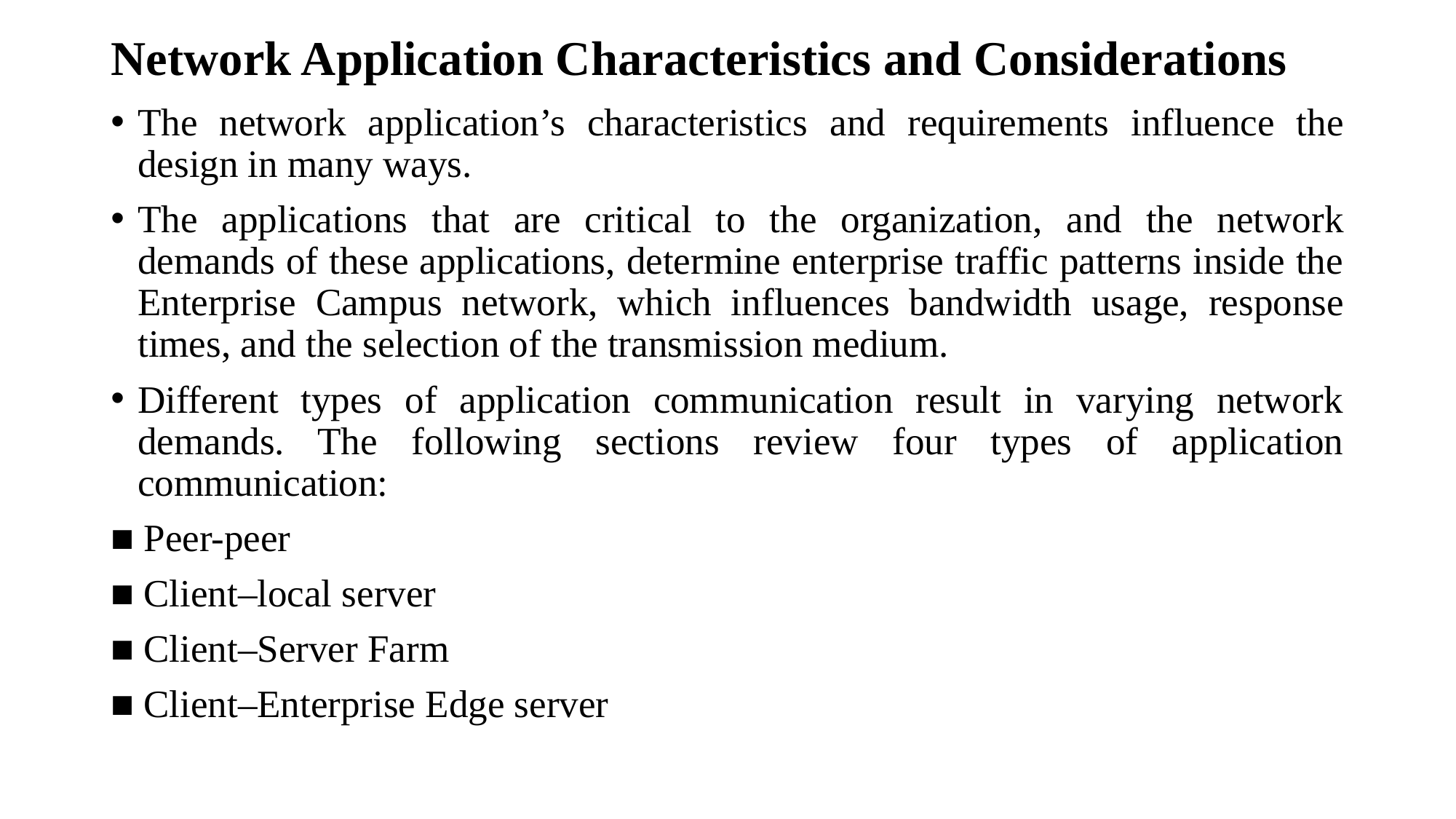

# Network Application Characteristics and Considerations
The network application’s characteristics and requirements influence the design in many ways.
The applications that are critical to the organization, and the network demands of these applications, determine enterprise traffic patterns inside the Enterprise Campus network, which influences bandwidth usage, response times, and the selection of the transmission medium.
Different types of application communication result in varying network demands. The following sections review four types of application communication:
■ Peer-peer
■ Client–local server
■ Client–Server Farm
■ Client–Enterprise Edge server